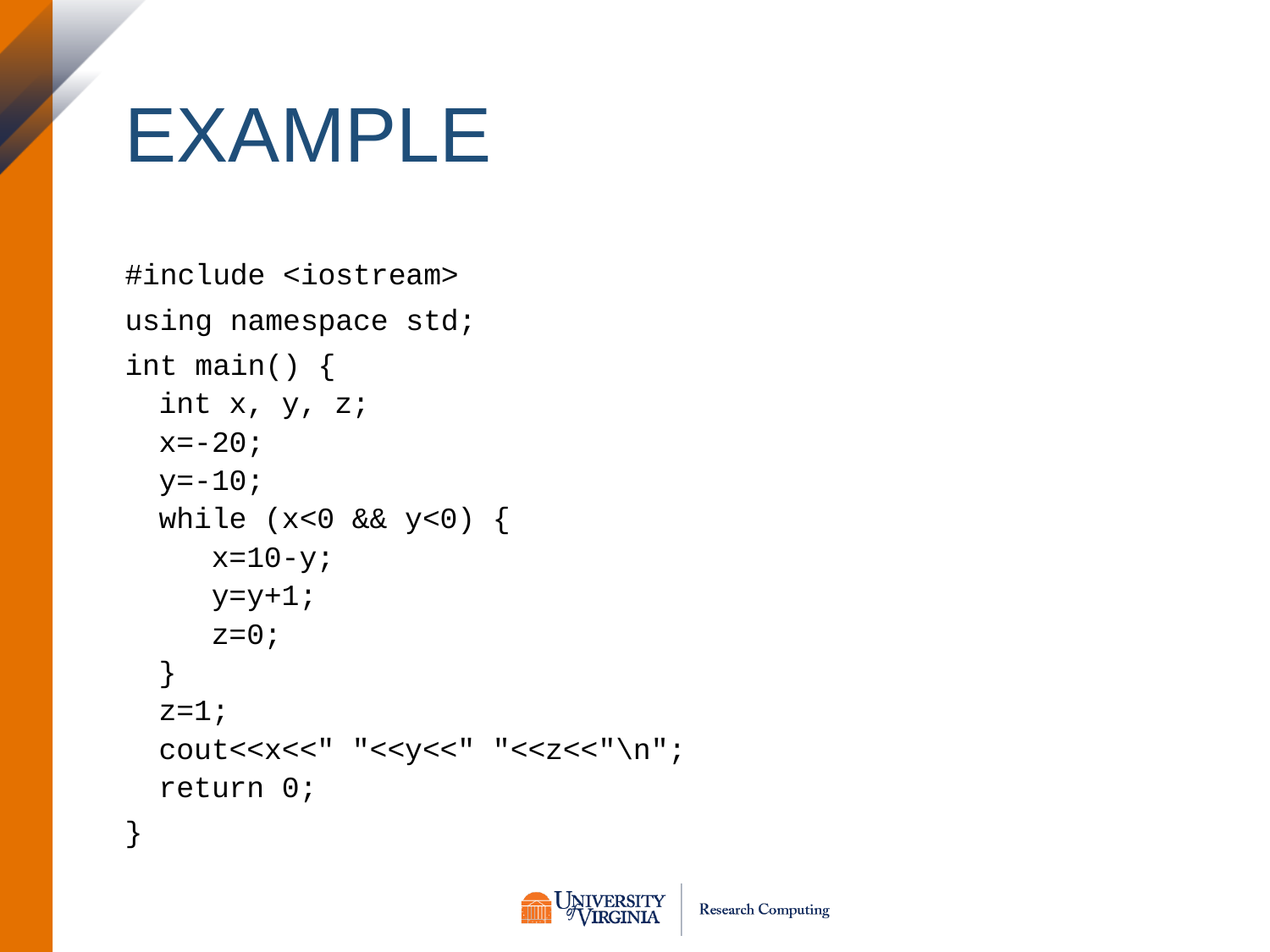

# Example
#include <iostream>
using namespace std;
int main() {
int x, y, z;
x=-20;
y=-10;
while (x<0 && y<0) {
   x=10-y;
   y=y+1;
   z=0;
}
z=1;
cout<<x<<" "<<y<<" "<<z<<"\n";
return 0;
}